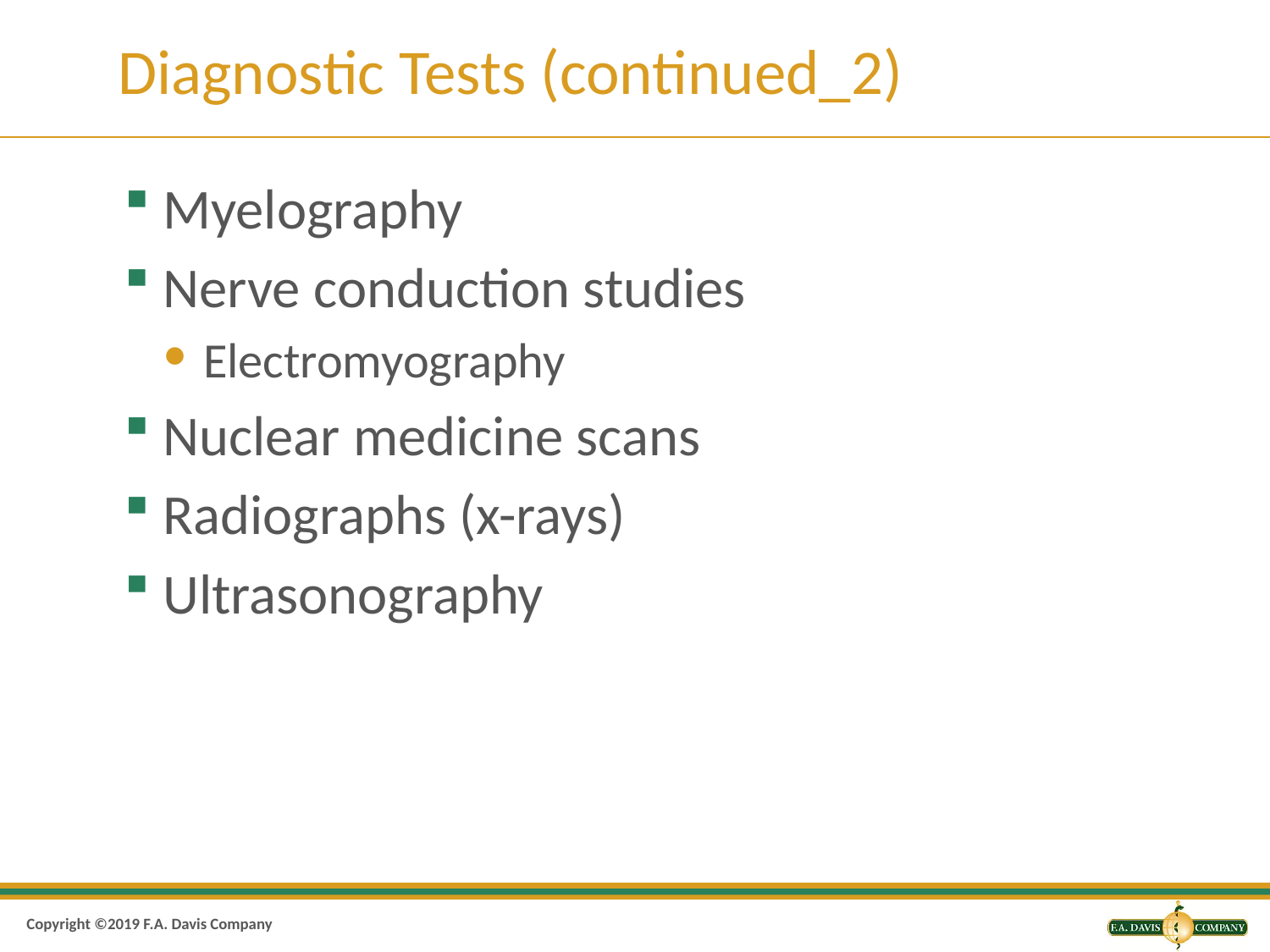

# Diagnostic Tests (continued_2)
Myelography
Nerve conduction studies
Electromyography
Nuclear medicine scans
Radiographs (x-rays)
Ultrasonography